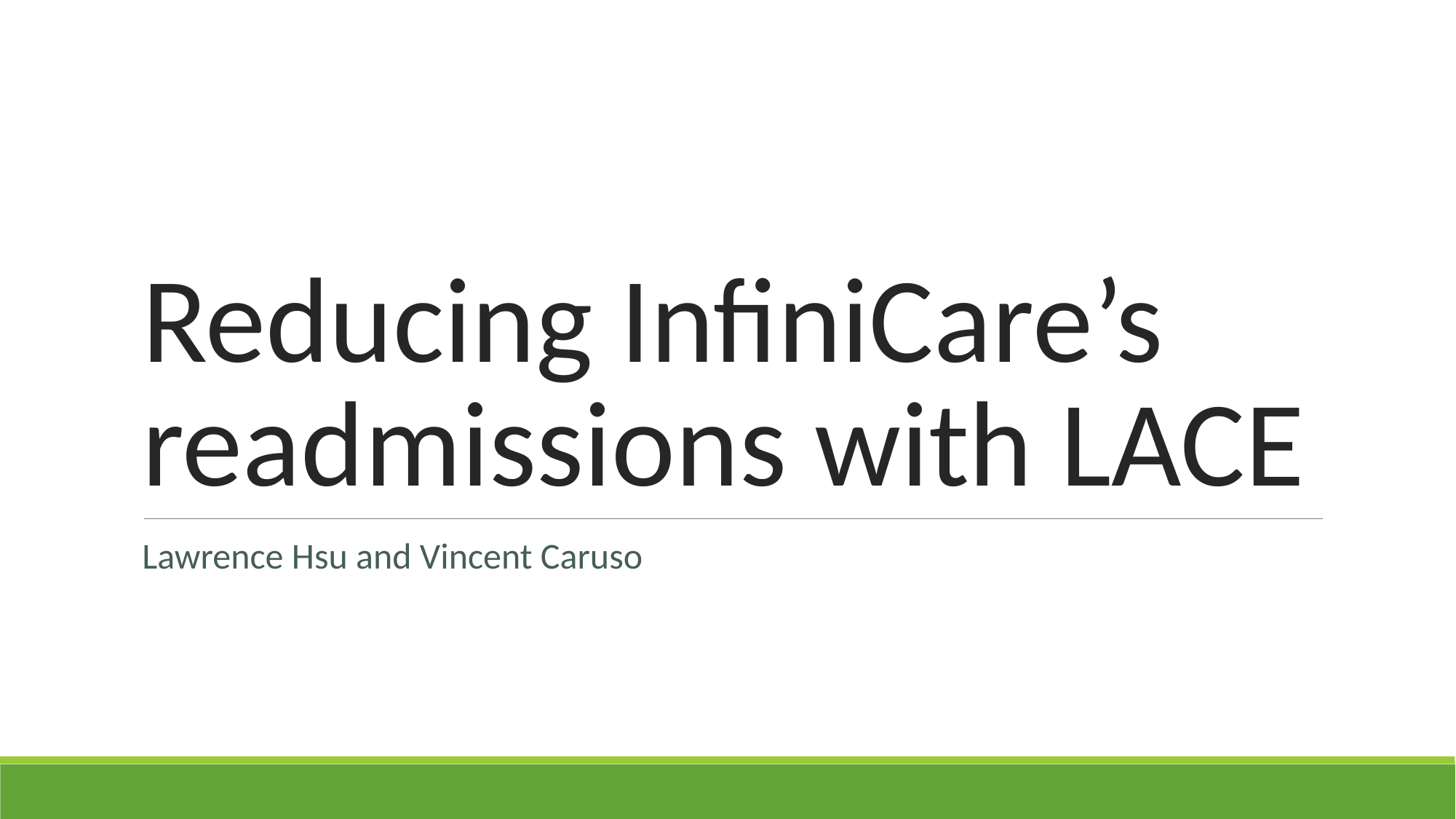

# Reducing InfiniCare’s readmissions with LACE
Lawrence Hsu and Vincent Caruso